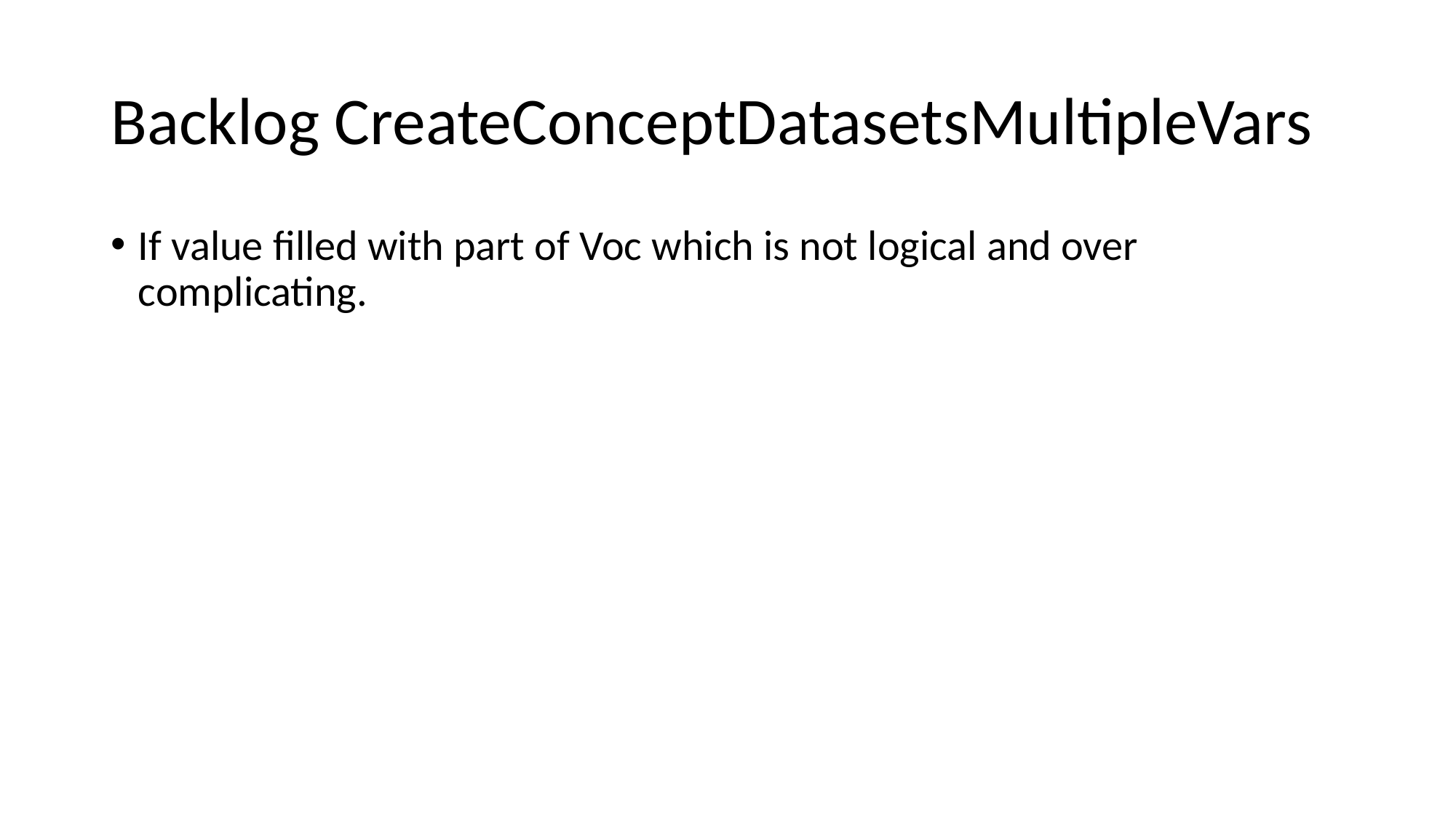

# Backlog CreateConceptDatasetsMultipleVars
If value filled with part of Voc which is not logical and over complicating.